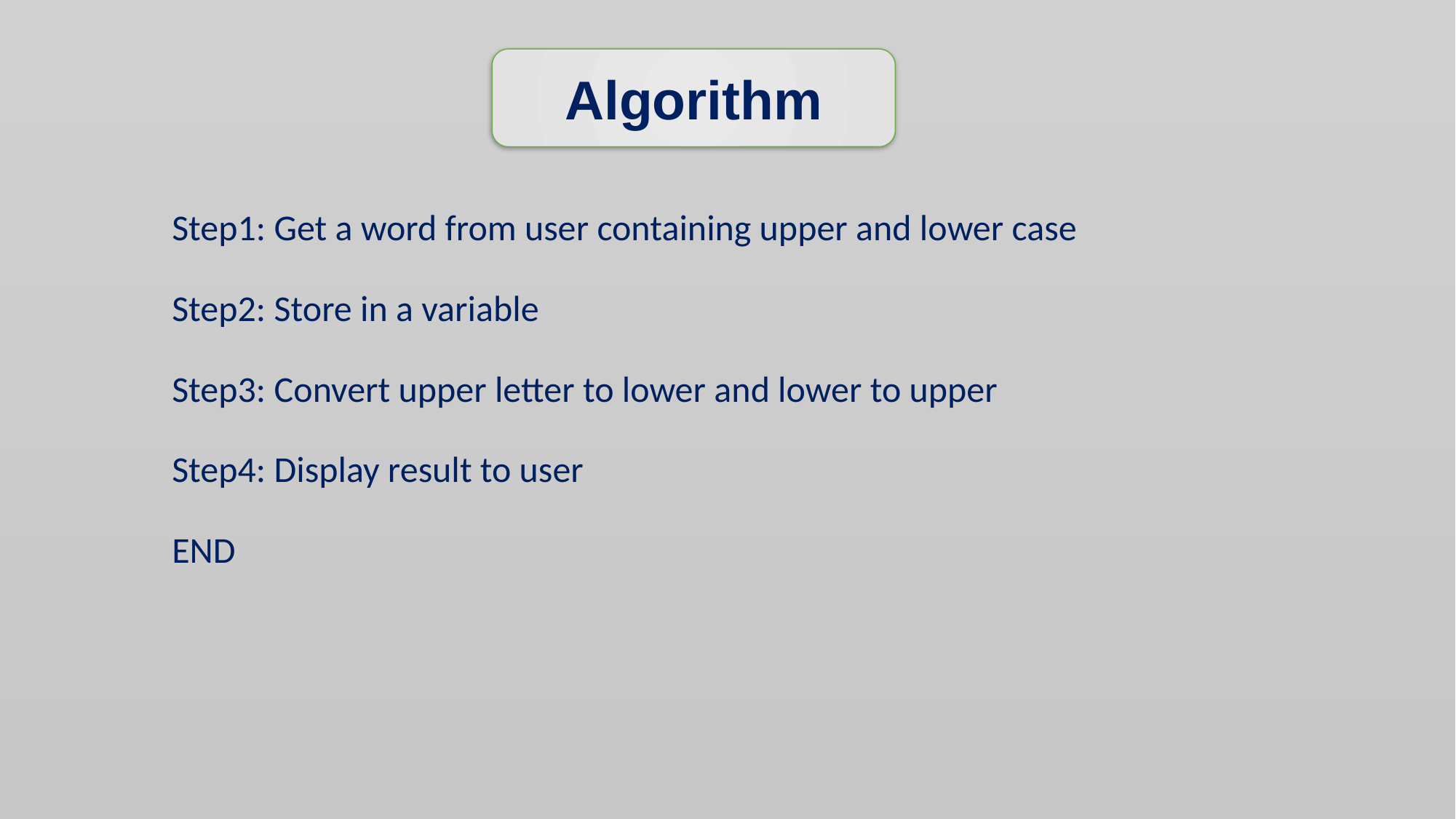

Algorithm
# Step1: Get a word from user containing upper and lower case
Step2: Store in a variable
Step3: Convert upper letter to lower and lower to upper
Step4: Display result to user
END